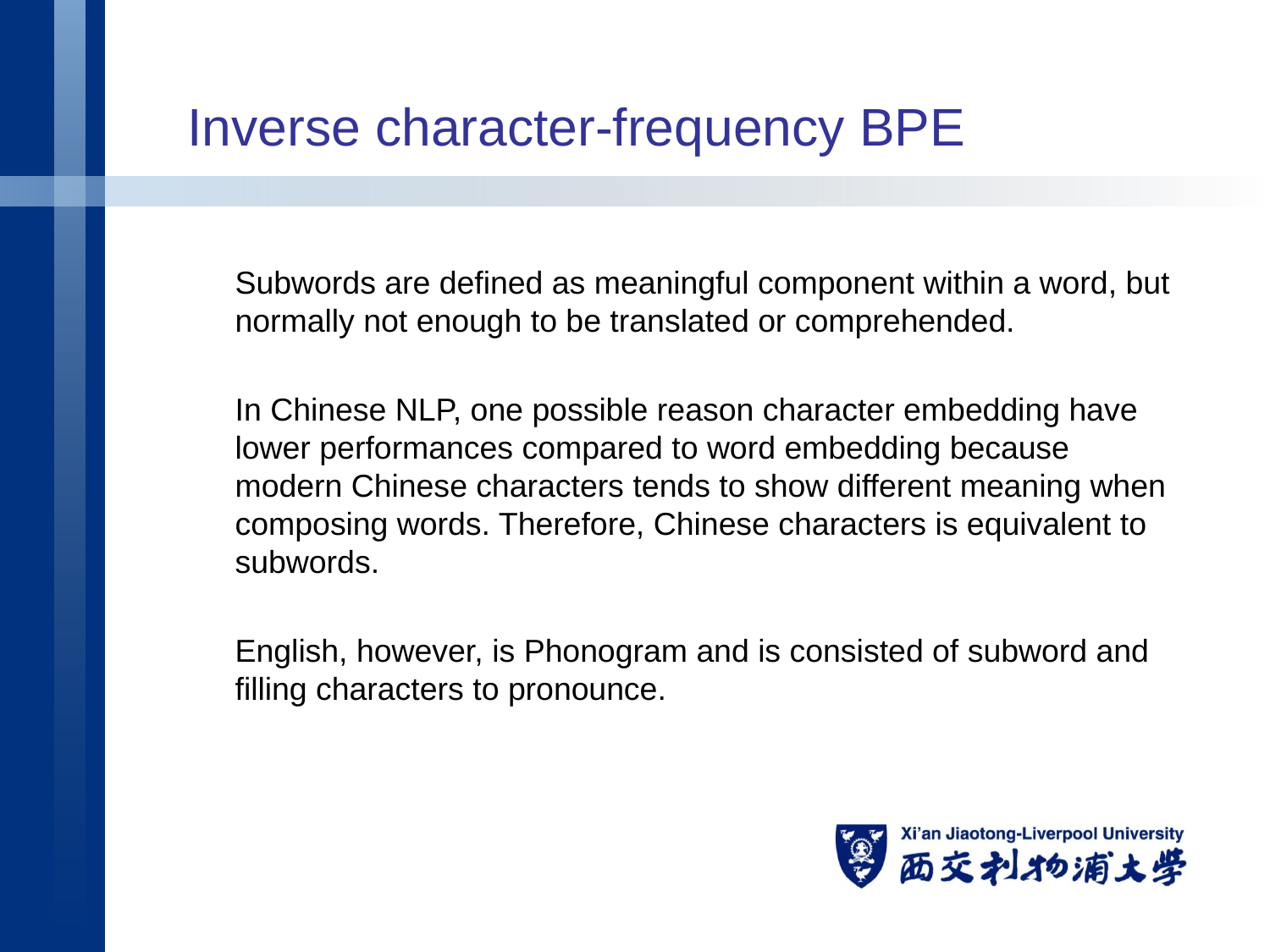

# Inverse character-frequency BPE
Subwords are defined as meaningful component within a word, but normally not enough to be translated or comprehended.

In Chinese NLP, one possible reason character embedding have lower performances compared to word embedding because modern Chinese characters tends to show different meaning when composing words. Therefore, Chinese characters is equivalent to subwords.

English, however, is Phonogram and is consisted of subword and filling characters to pronounce.